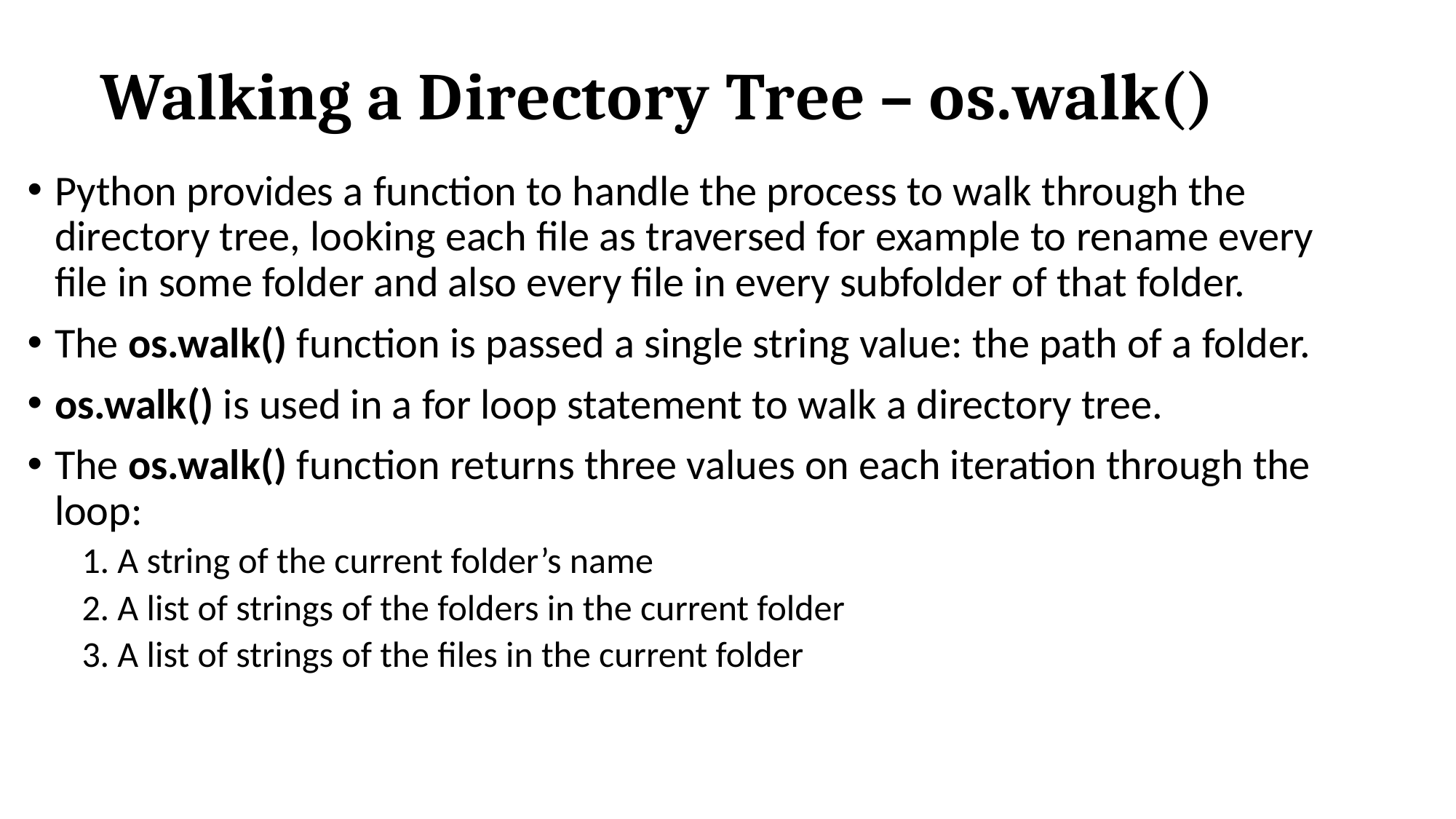

# Walking a Directory Tree – os.walk()
Python provides a function to handle the process to walk through the directory tree, looking each file as traversed for example to rename every file in some folder and also every file in every subfolder of that folder.
The os.walk() function is passed a single string value: the path of a folder.
os.walk() is used in a for loop statement to walk a directory tree.
The os.walk() function returns three values on each iteration through the loop:
1. A string of the current folder’s name
2. A list of strings of the folders in the current folder
3. A list of strings of the files in the current folder